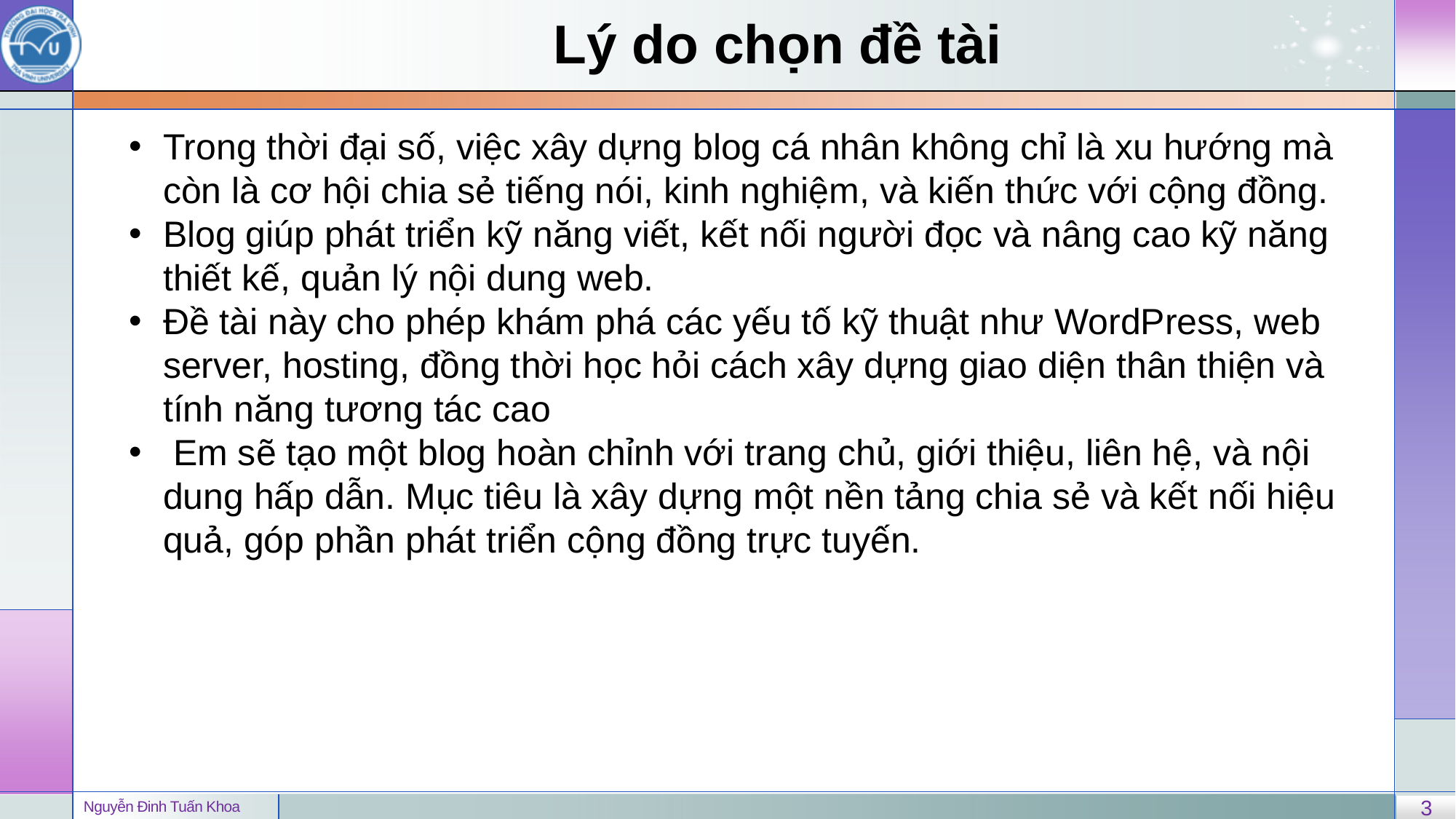

Lý do chọn đề tài
Trong thời đại số, việc xây dựng blog cá nhân không chỉ là xu hướng mà còn là cơ hội chia sẻ tiếng nói, kinh nghiệm, và kiến thức với cộng đồng.
Blog giúp phát triển kỹ năng viết, kết nối người đọc và nâng cao kỹ năng thiết kế, quản lý nội dung web.
Đề tài này cho phép khám phá các yếu tố kỹ thuật như WordPress, web server, hosting, đồng thời học hỏi cách xây dựng giao diện thân thiện và tính năng tương tác cao
 Em sẽ tạo một blog hoàn chỉnh với trang chủ, giới thiệu, liên hệ, và nội dung hấp dẫn. Mục tiêu là xây dựng một nền tảng chia sẻ và kết nối hiệu quả, góp phần phát triển cộng đồng trực tuyến.
3
Nguyễn Đinh Tuấn Khoa